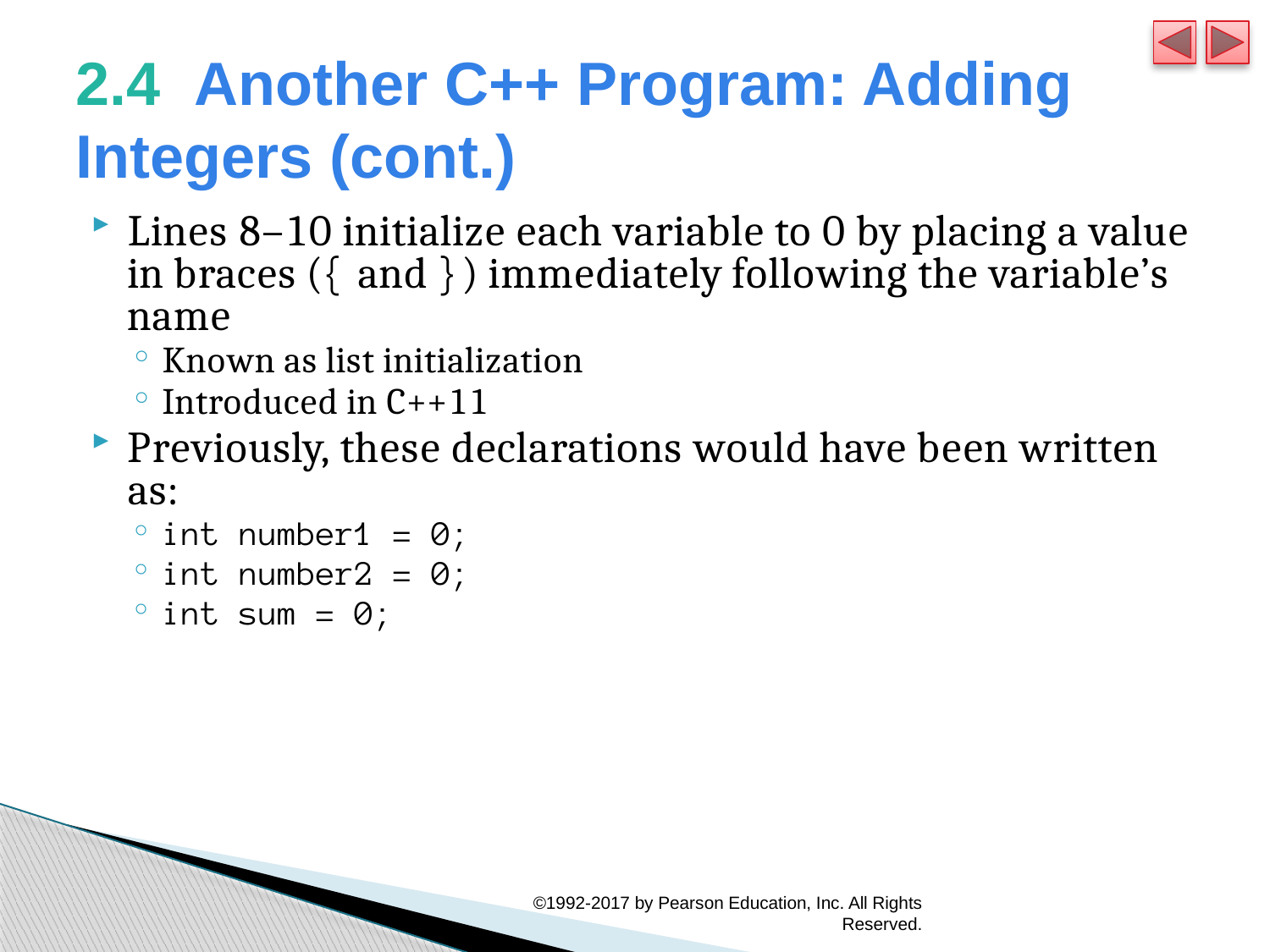

# 2.4  Another C++ Program: Adding Integers (cont.)
Lines 8–10 initialize each variable to 0 by placing a value in braces ({ and }) immediately following the variable’s name
Known as list initialization
Introduced in C++11
Previously, these declarations would have been written as:
int number1 = 0;
int number2 = 0;
int sum = 0;

©1992-2017 by Pearson Education, Inc. All Rights Reserved.